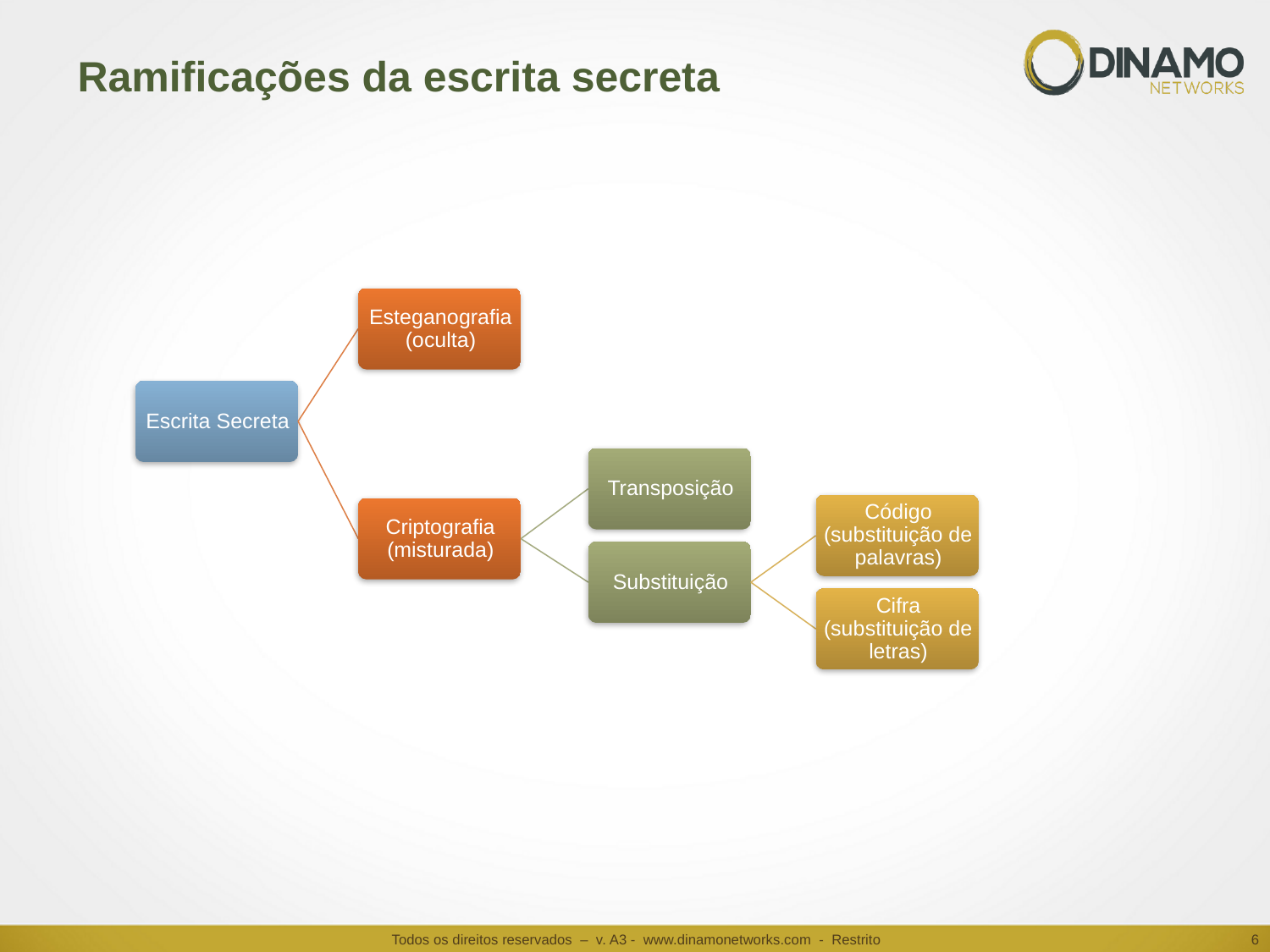

# Ramificações da escrita secreta
Escrita Secreta

Esteganografia (oculta)

Criptografia (misturada)

Transposição

Substituição

Código (substituição de palavras)

Cifra (substituição de letras)